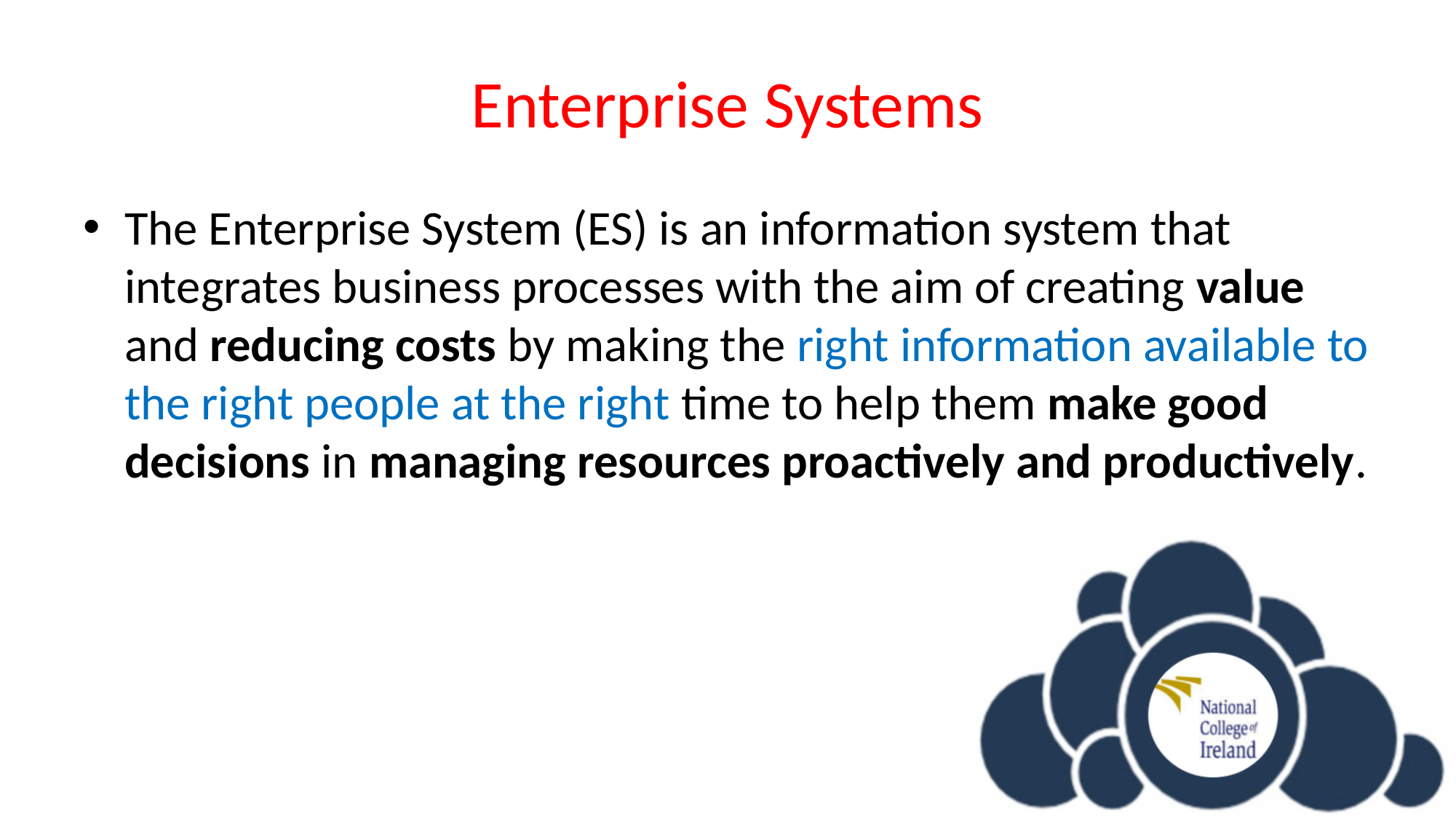

# Enterprise Systems
The Enterprise System (ES) is an information system that integrates business processes with the aim of creating value and reducing costs by making the right information available to the right people at the right time to help them make good decisions in managing resources proactively and productively.